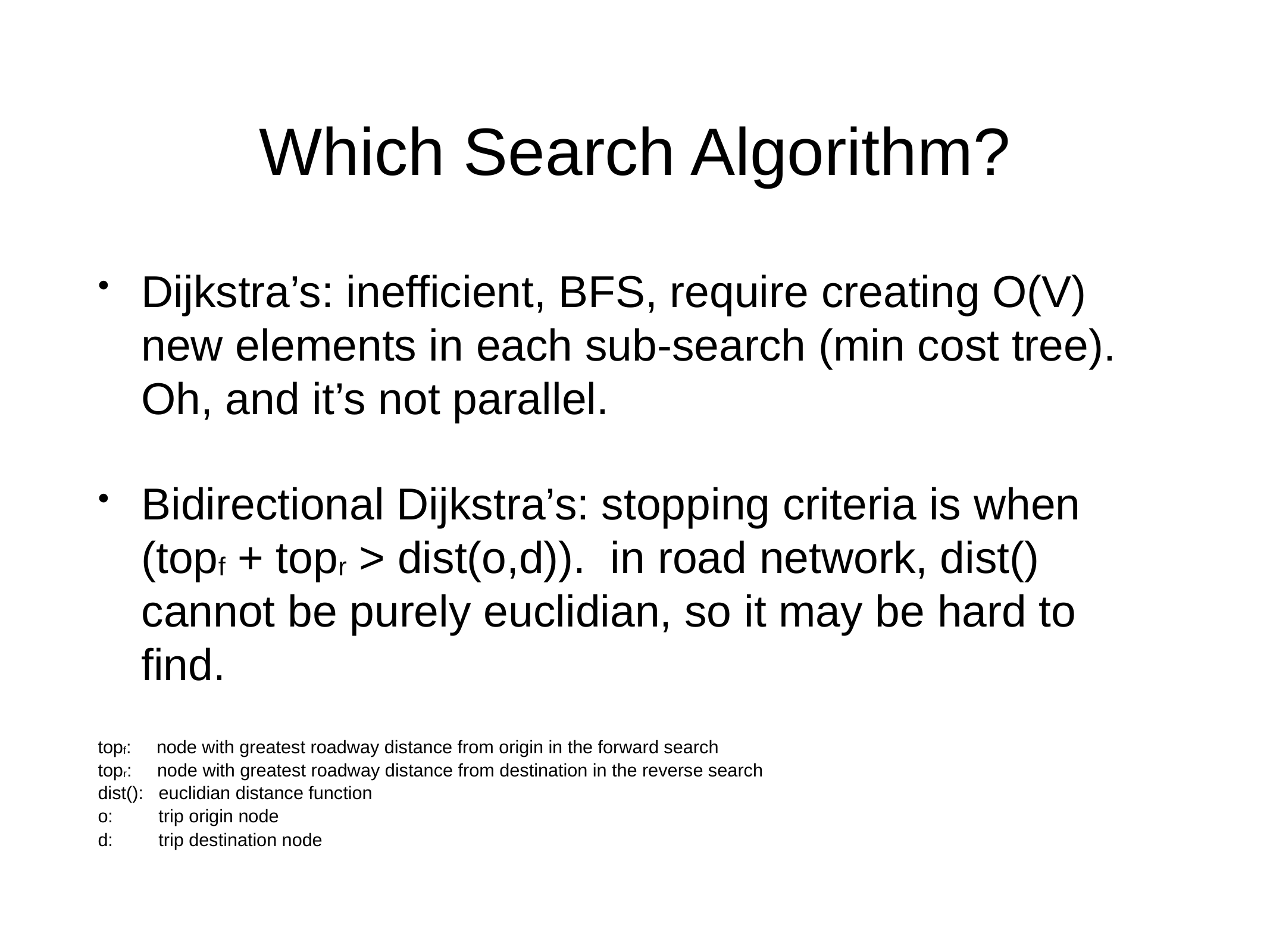

# Which Search Algorithm?
Dijkstra’s: inefficient, BFS, require creating O(V) new elements in each sub-search (min cost tree).  Oh, and it’s not parallel.
Bidirectional Dijkstra’s: stopping criteria is when (topf + topr > dist(o,d)).  in road network, dist() cannot be purely euclidian, so it may be hard to find.
topf:     node with greatest roadway distance from origin in the forward search
topr:     node with greatest roadway distance from destination in the reverse search
dist():   euclidian distance function
o:         trip origin node
d:         trip destination node